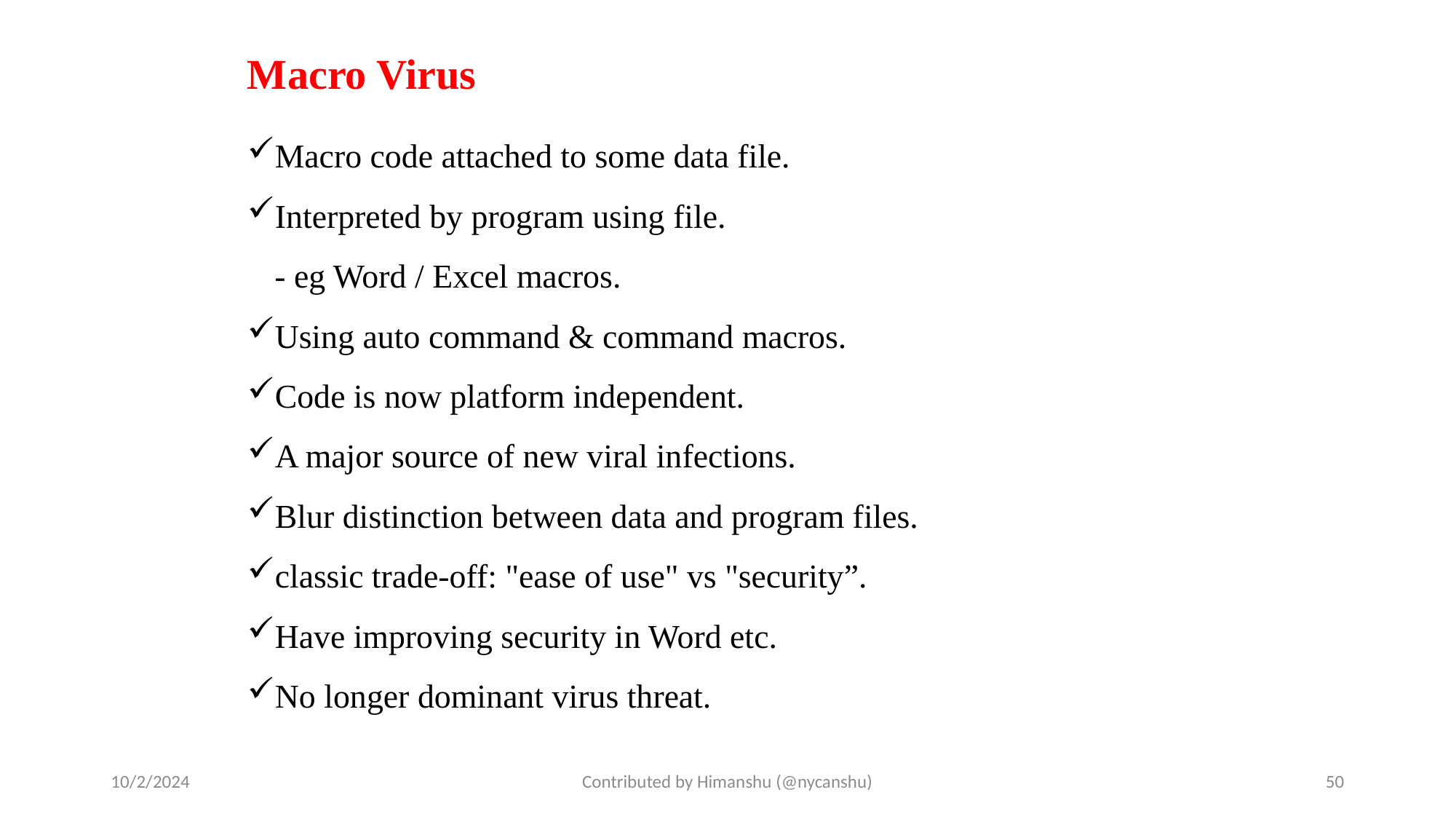

# Macro Virus
Macro code attached to some data file.
Interpreted by program using file.
	- eg Word / Excel macros.
Using auto command & command macros.
Code is now platform independent.
A major source of new viral infections.
Blur distinction between data and program files.
classic trade-off: "ease of use" vs "security”.
Have improving security in Word etc.
No longer dominant virus threat.
10/2/2024
Contributed by Himanshu (@nycanshu)
50